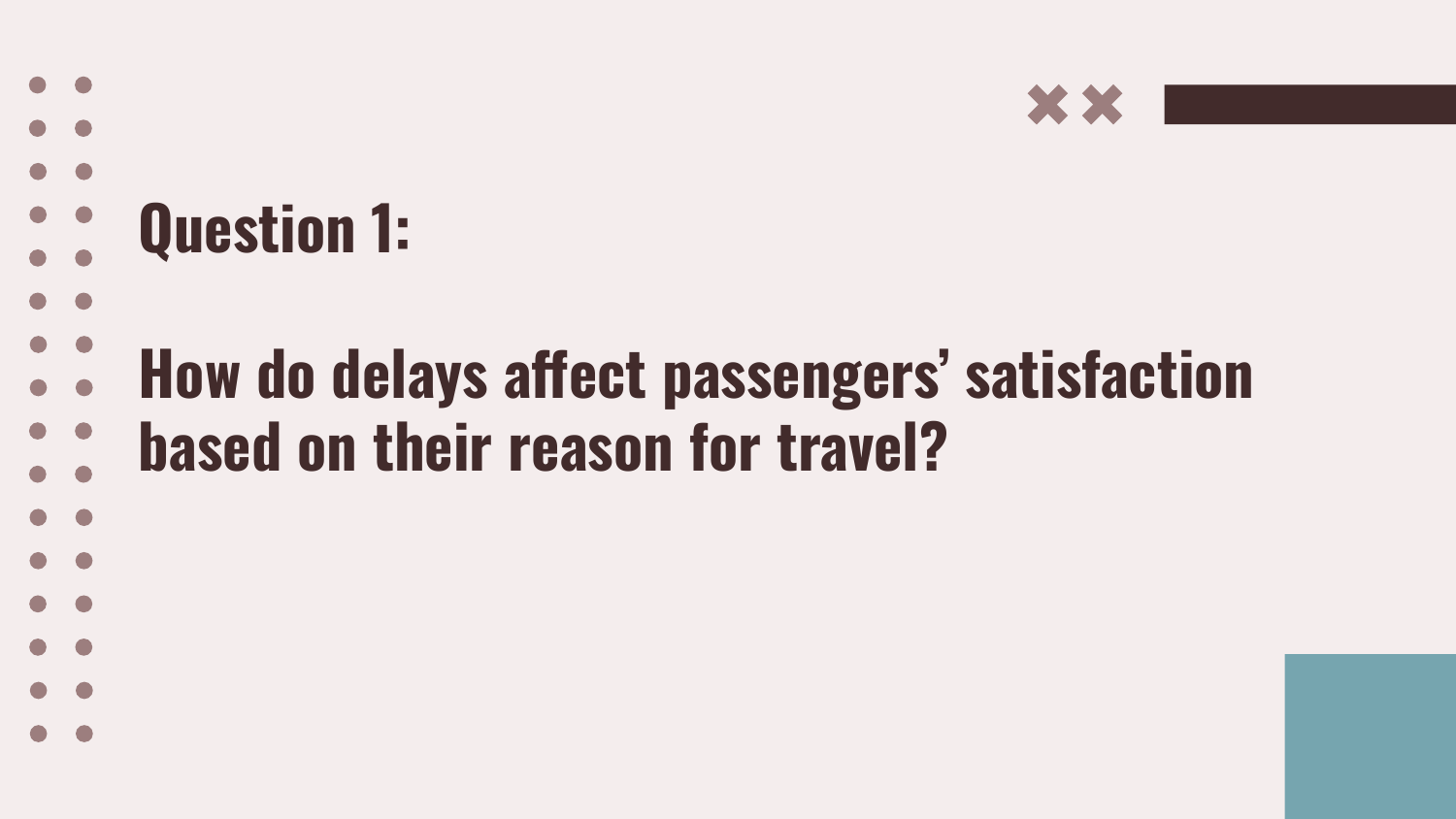

# Question 1:

How do delays affect passengers’ satisfaction based on their reason for travel?